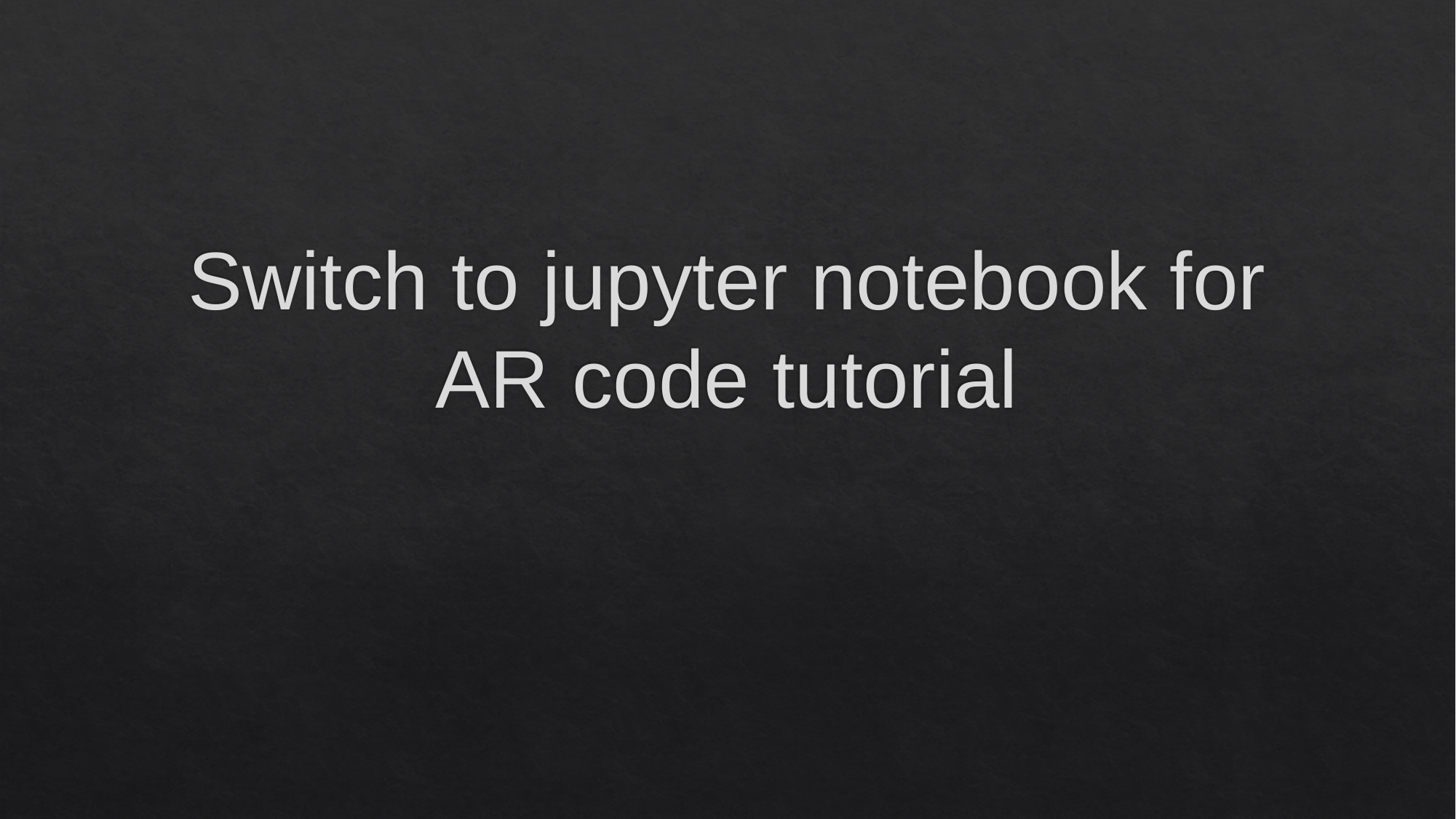

# Switch to jupyter notebook for AR code tutorial